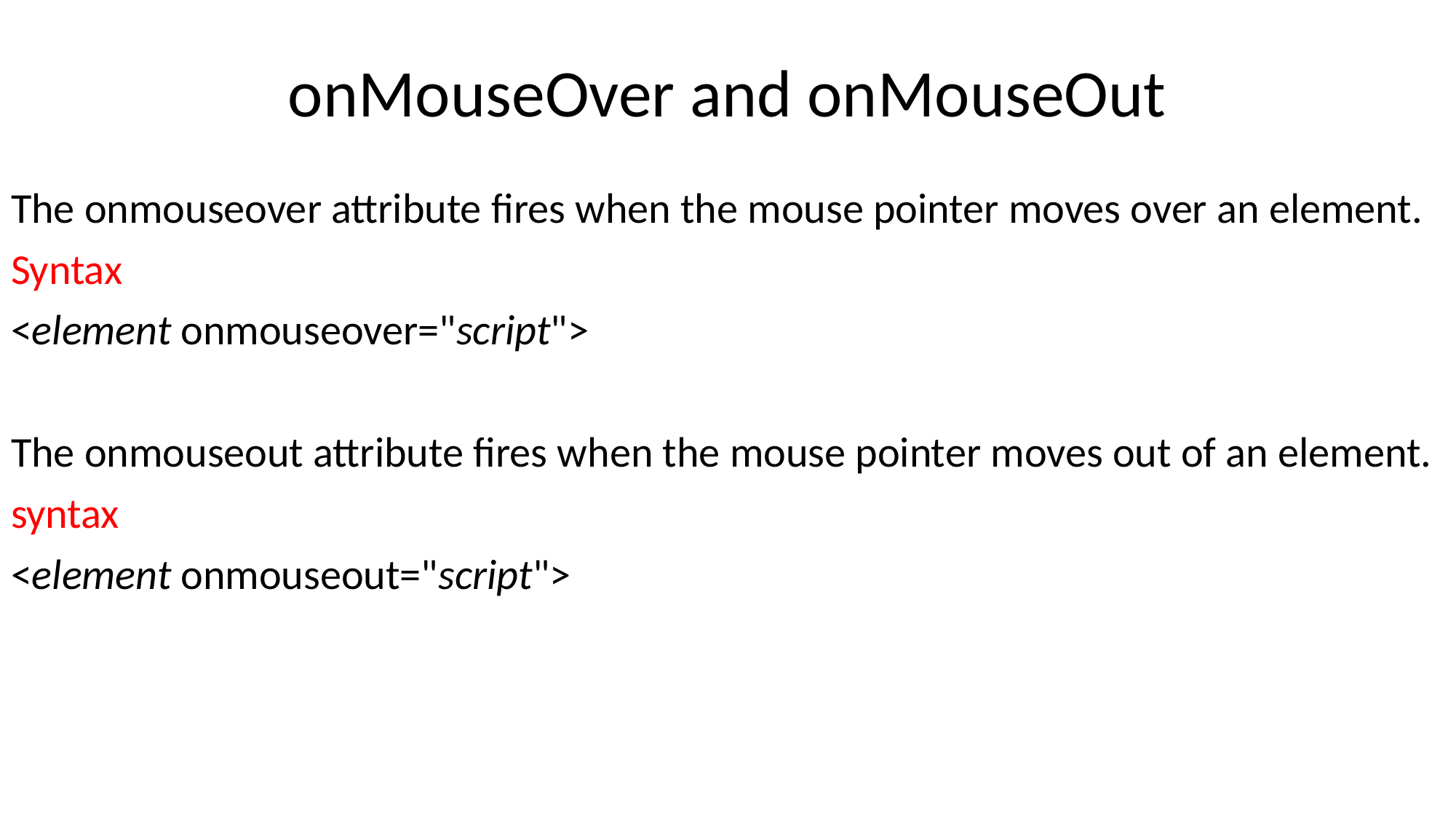

# onMouseOver and onMouseOut
The onmouseover attribute fires when the mouse pointer moves over an element.
Syntax
<element onmouseover="script">

The onmouseout attribute fires when the mouse pointer moves out of an element.
syntax
<element onmouseout="script">